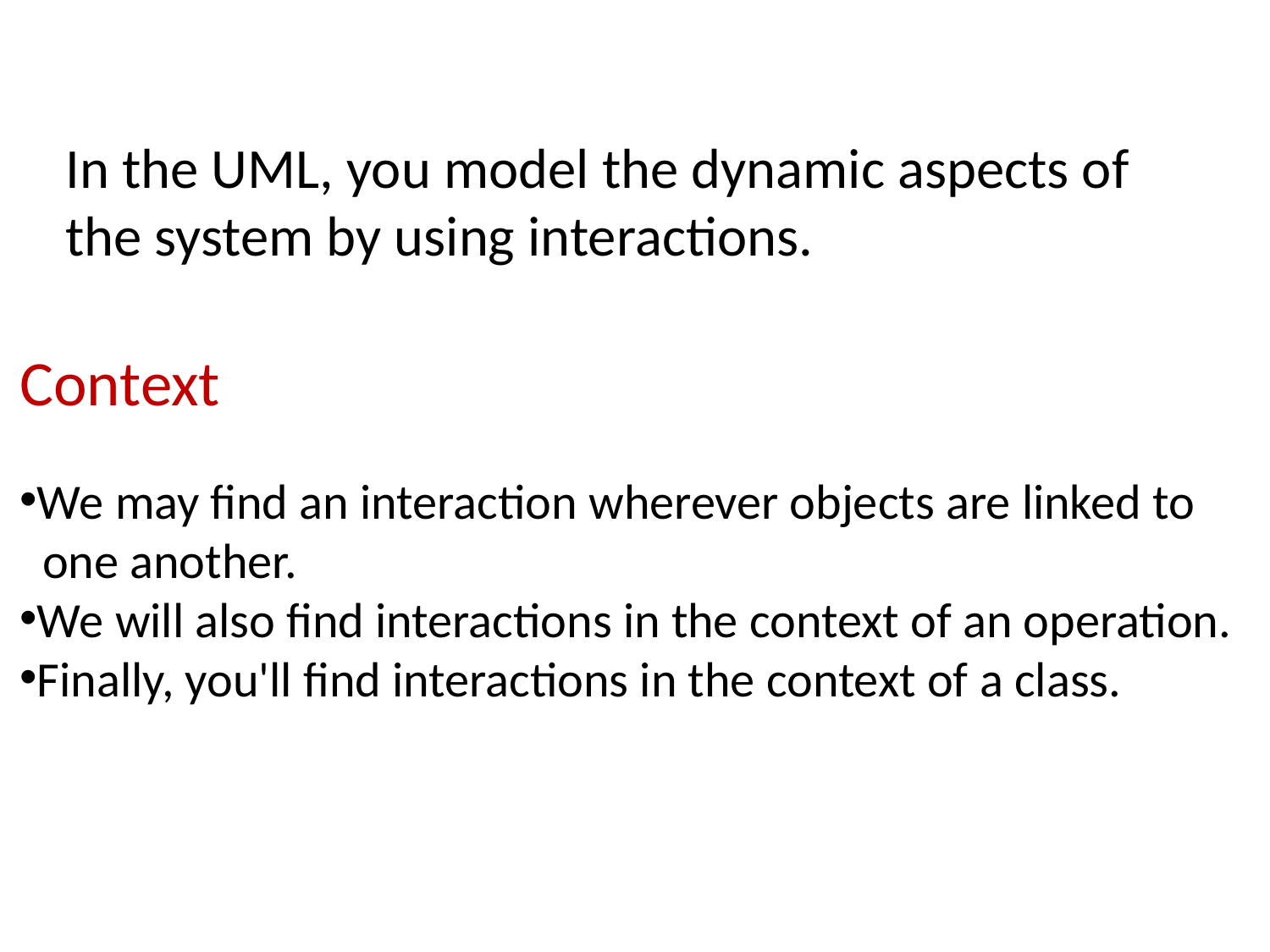

# In the UML, you model the dynamic aspects of the system by using interactions.

Context

We may find an interaction wherever objects are linked to
  one another.
We will also find interactions in the context of an operation.
Finally, you'll find interactions in the context of a class.